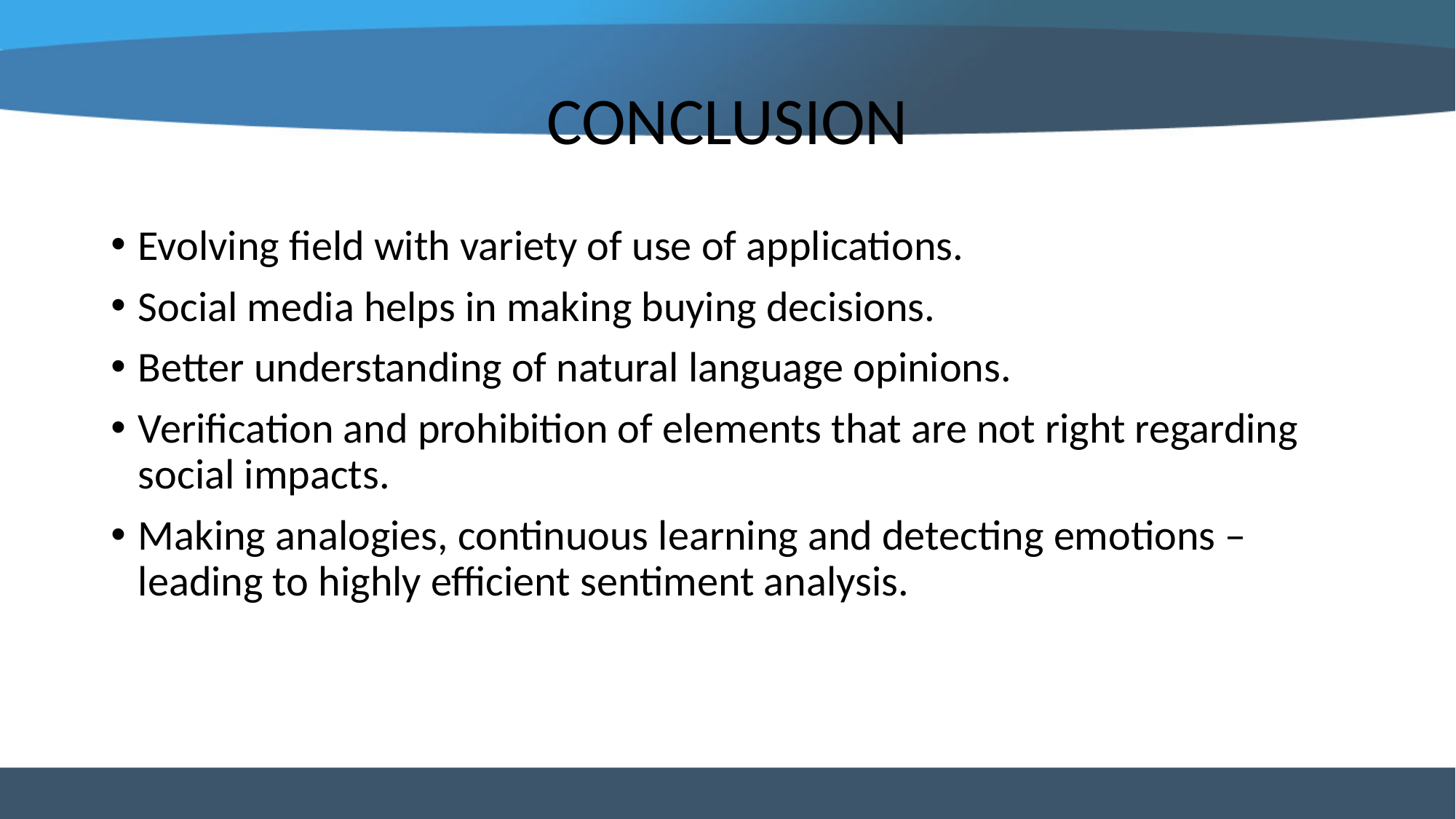

# CONCLUSION
Evolving field with variety of use of applications.
Social media helps in making buying decisions.
Better understanding of natural language opinions.
Verification and prohibition of elements that are not right regarding social impacts.
Making analogies, continuous learning and detecting emotions – leading to highly efficient sentiment analysis.